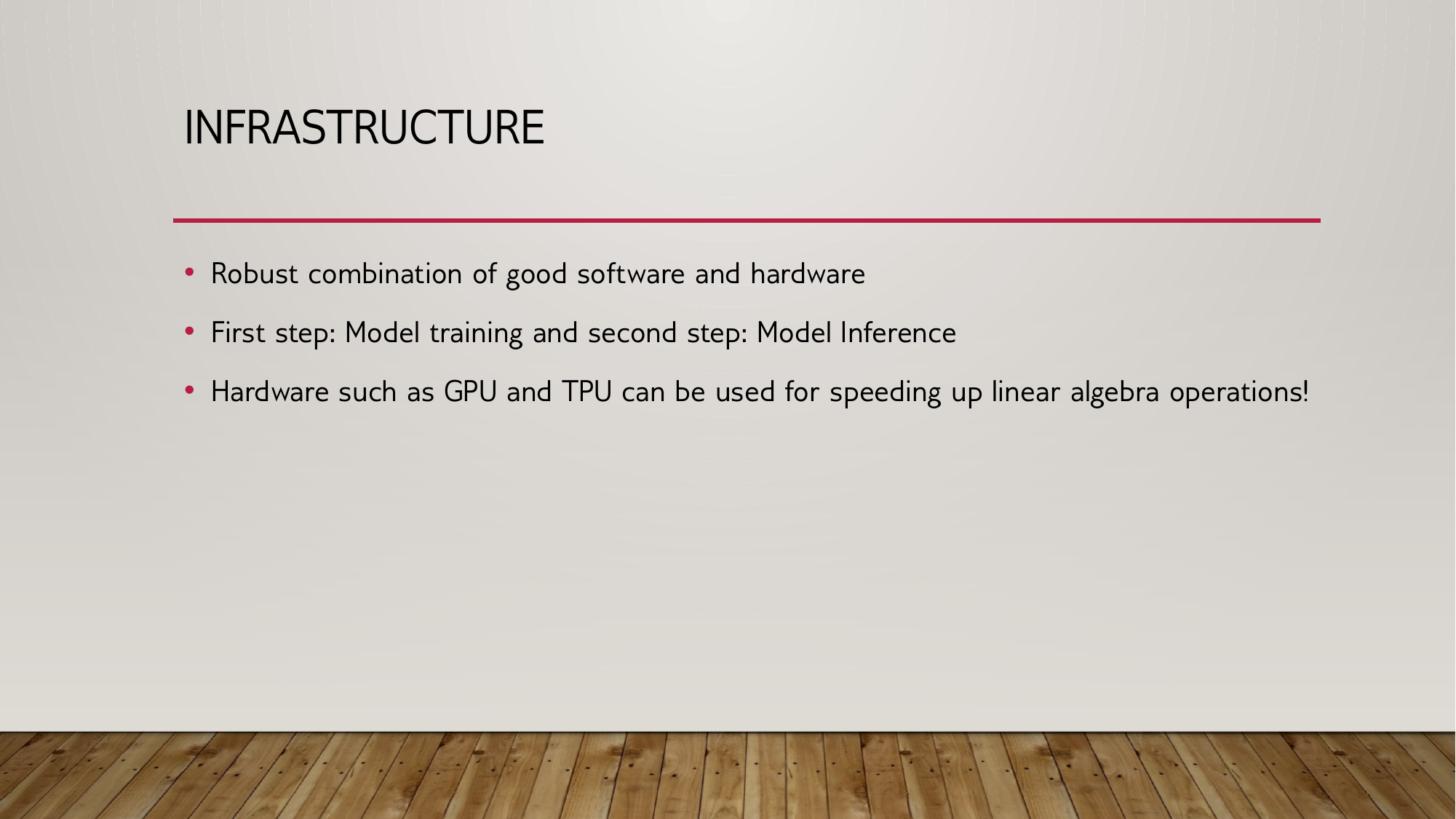

# infrastructure
Robust combination of good software and hardware
First step: Model training and second step: Model Inference
Hardware such as GPU and TPU can be used for speeding up linear algebra operations!